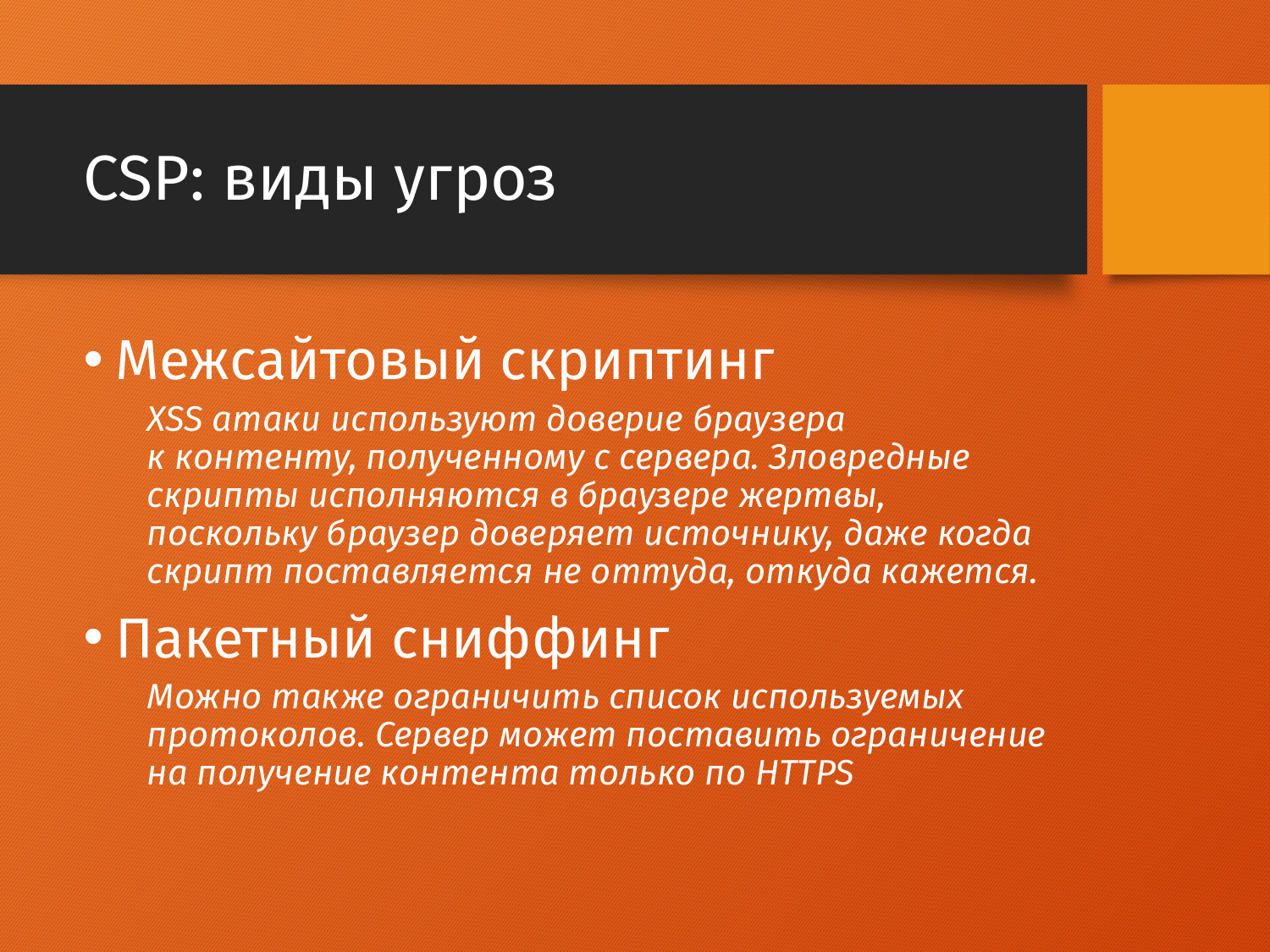

# CSP: виды угроз
Межсайтовый скриптинг
XSS атаки используют доверие браузера к контенту, полученному с сервера. Зловредные скрипты исполняются в браузере жертвы, поскольку браузер доверяет источнику, даже когда скрипт поставляется не оттуда, откуда кажется.
Пакетный сниффинг
Можно также ограничить список используемых протоколов. Сервер может поставить ограничение на получение контента только по HTTPS